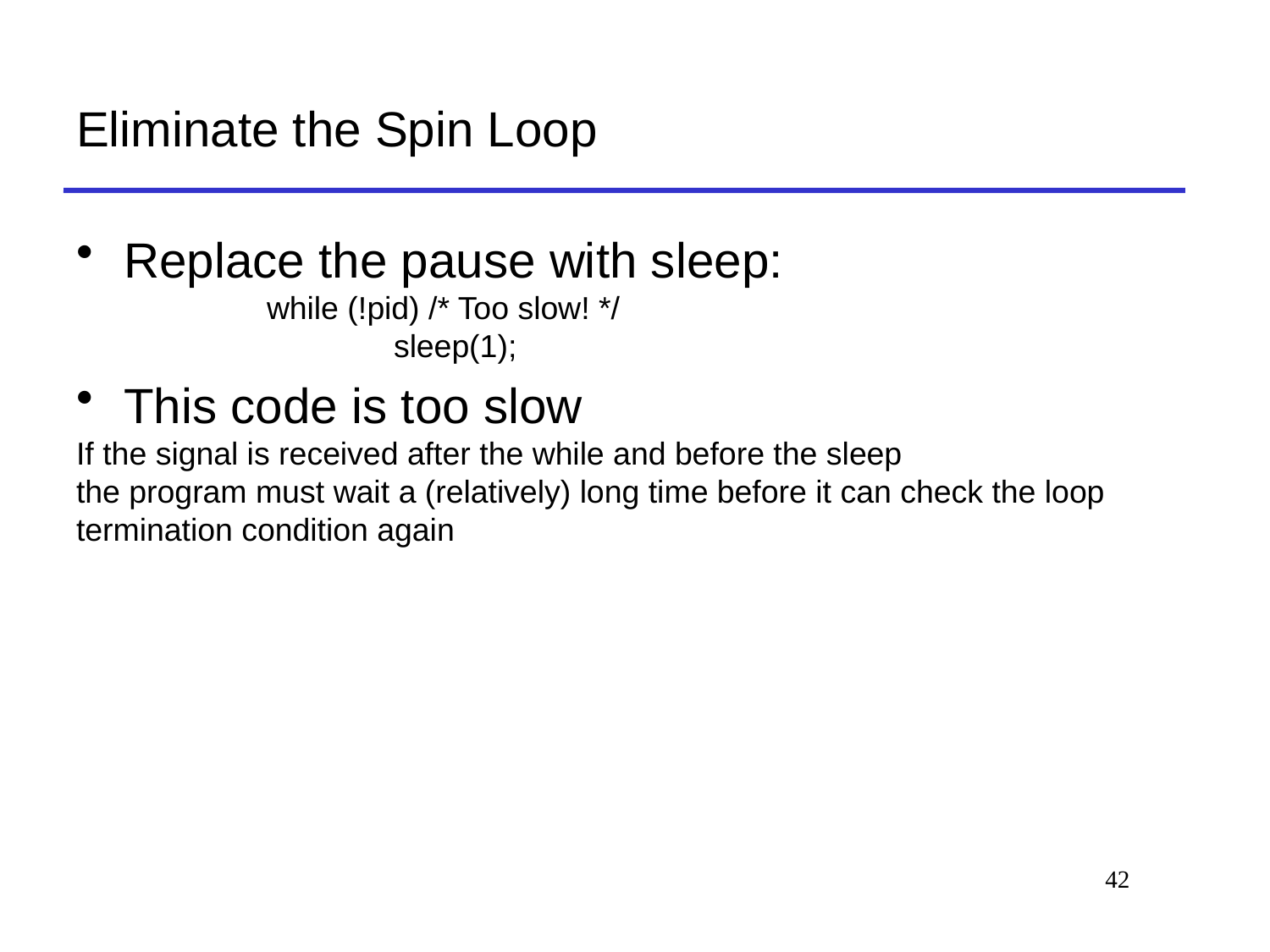

# Eliminate the Spin Loop
Replace the pause with sleep:
	while (!pid) /* Too slow! */
		sleep(1);
This code is too slow
If the signal is received after the while and before the sleep
the program must wait a (relatively) long time before it can check the loop termination condition again
42